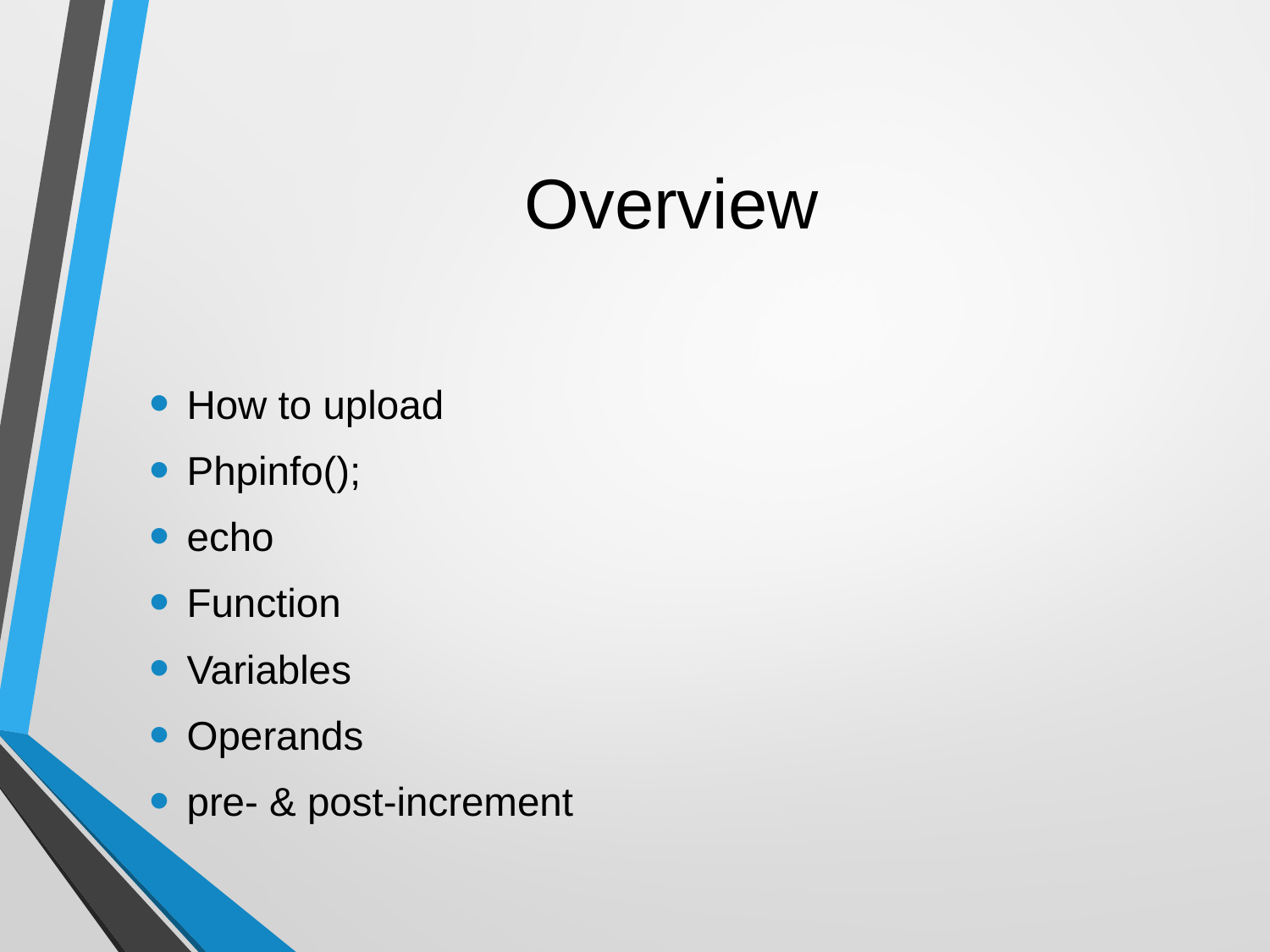

# Overview
How to upload
Phpinfo();
echo
Function
Variables
Operands
pre- & post-increment